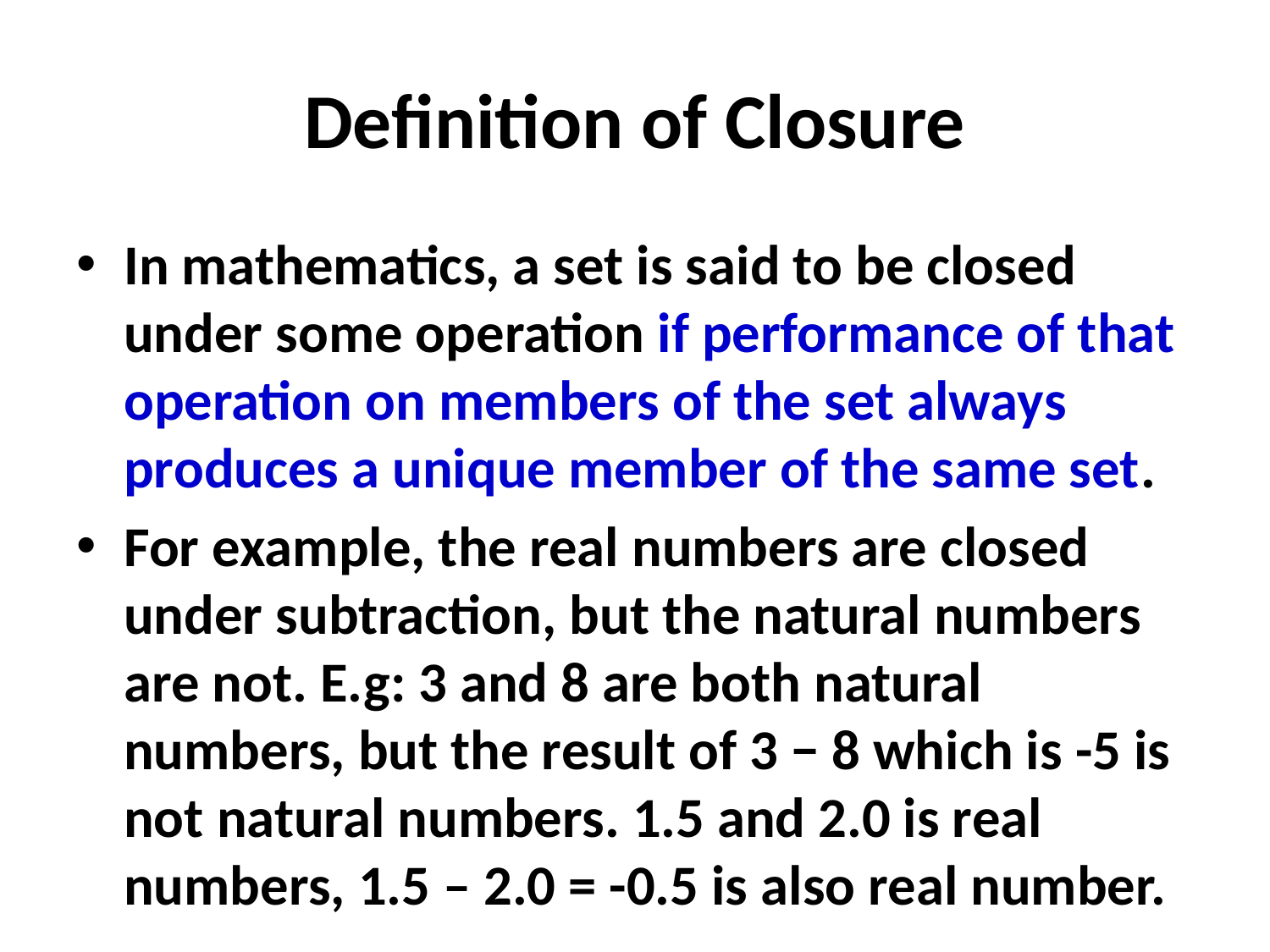

# Definition of Closure
In mathematics, a set is said to be closed under some operation if performance of that operation on members of the set always produces a unique member of the same set.
For example, the real numbers are closed under subtraction, but the natural numbers are not. E.g: 3 and 8 are both natural numbers, but the result of 3 − 8 which is -5 is not natural numbers. 1.5 and 2.0 is real numbers, 1.5 – 2.0 = -0.5 is also real number.